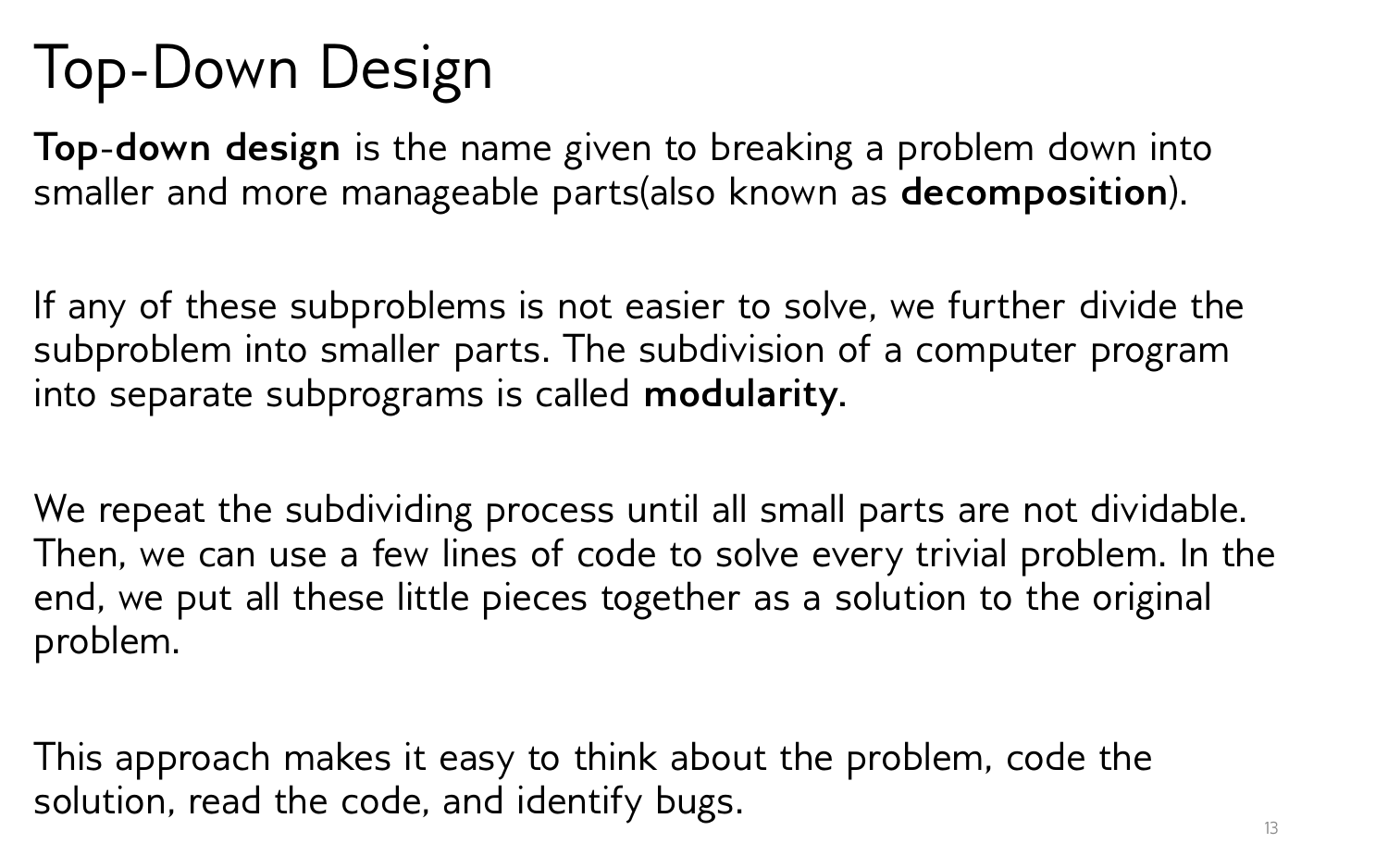

# Top-Down Design
Top-down design is the name given to breaking a problem down into smaller and more manageable parts(also known as decomposition).

If any of these subproblems is not easier to solve, we further divide the subproblem into smaller parts. The subdivision of a computer program into separate subprograms is called modularity.

We repeat the subdividing process until all small parts are not dividable. Then, we can use a few lines of code to solve every trivial problem. In the end, we put all these little pieces together as a solution to the original problem.

This approach makes it easy to think about the problem, code the solution, read the code, and identify bugs.

13